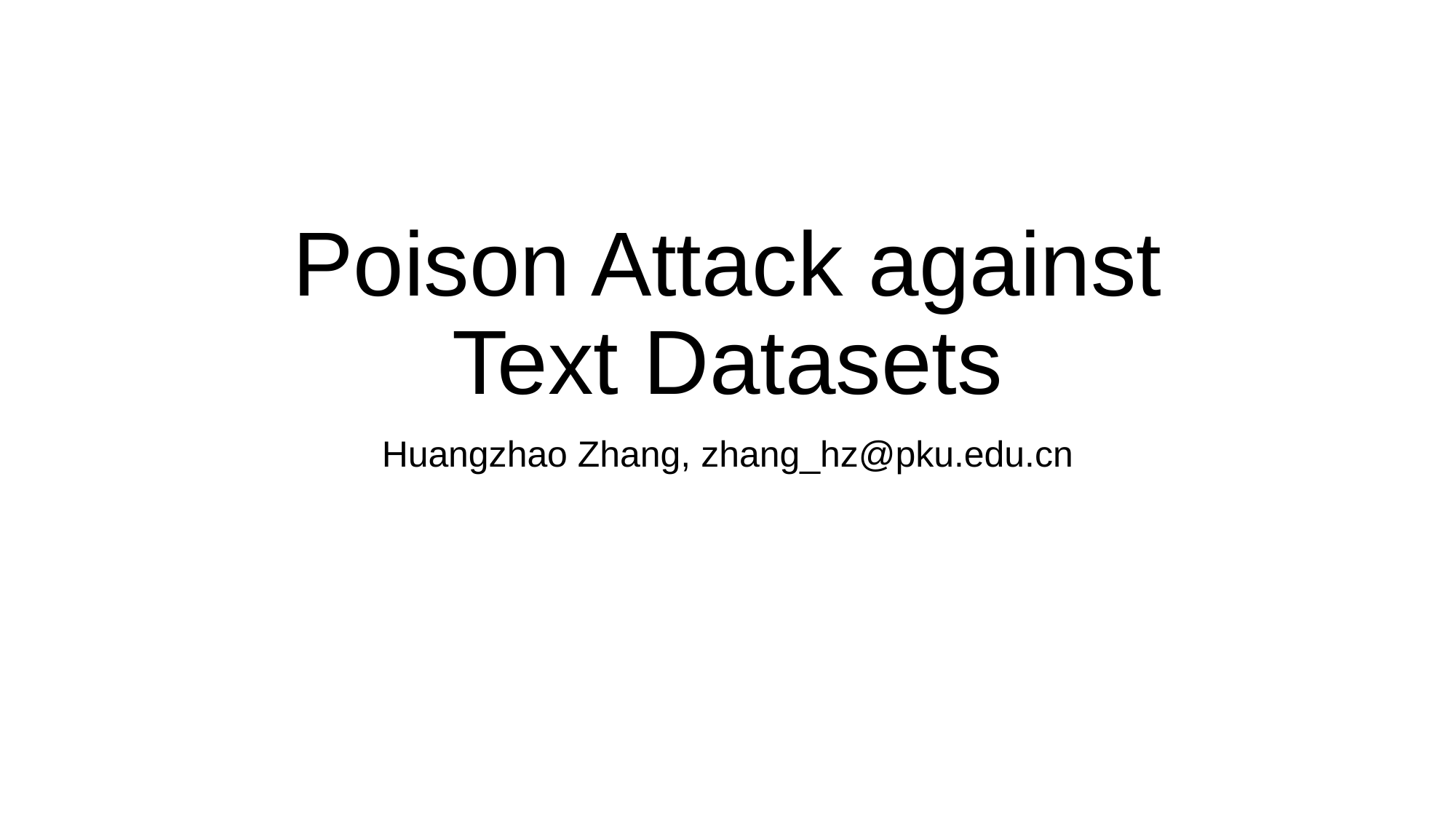

# Poison Attack against Text Datasets
Huangzhao Zhang, zhang_hz@pku.edu.cn